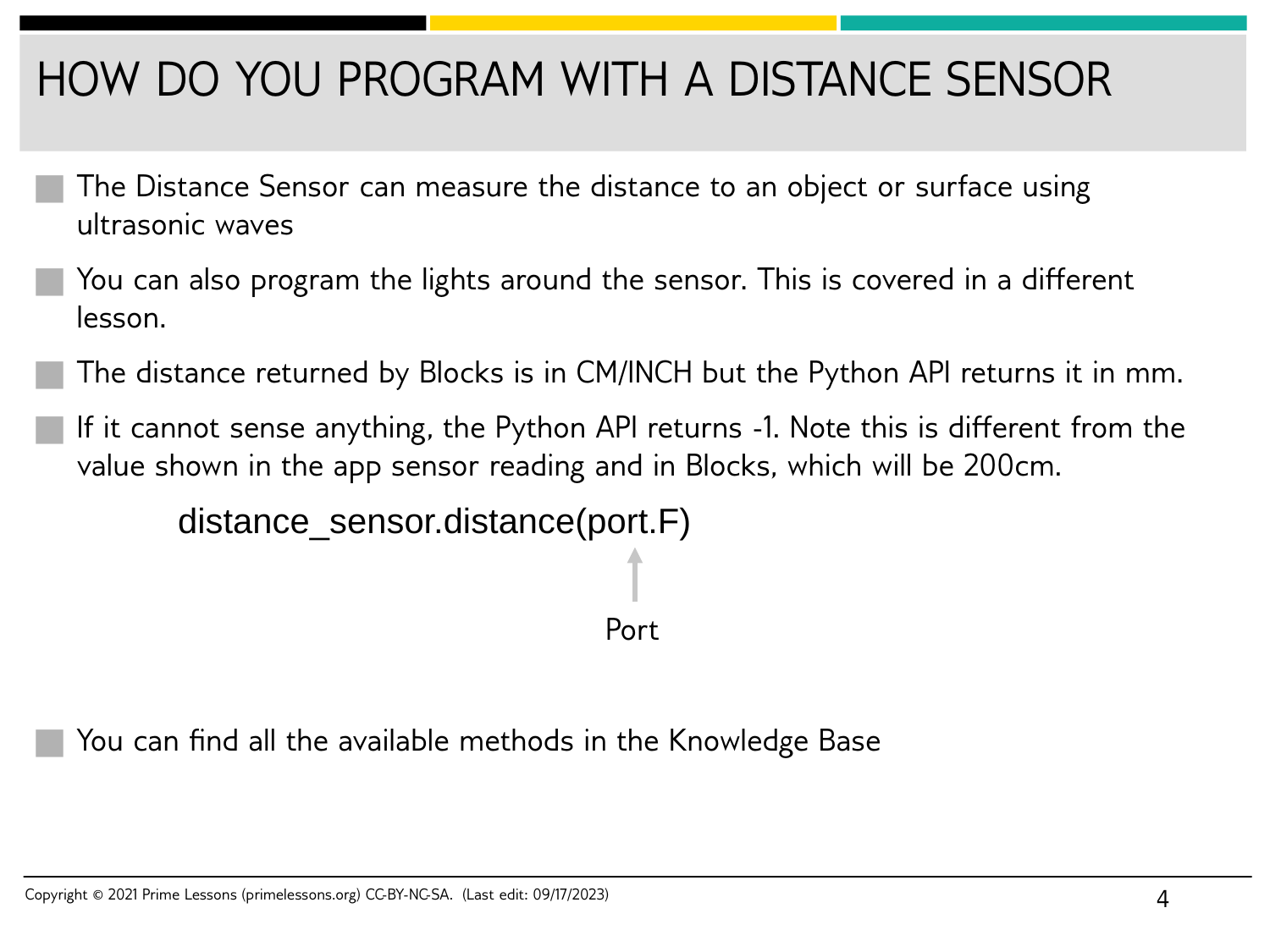

# HOW DO YOU PROGRAM WITH A DISTANCE SENSOR
The Distance Sensor can measure the distance to an object or surface using ultrasonic waves
You can also program the lights around the sensor. This is covered in a different lesson.
The distance returned by Blocks is in CM/INCH but the Python API returns it in mm.
If it cannot sense anything, the Python API returns -1. Note this is different from the value shown in the app sensor reading and in Blocks, which will be 200cm.

You can find all the available methods in the Knowledge Base
distance_sensor.distance(port.F)
Port
4
Copyright © 2021 Prime Lessons (primelessons.org) CC-BY-NC-SA.  (Last edit: 09/17/2023)